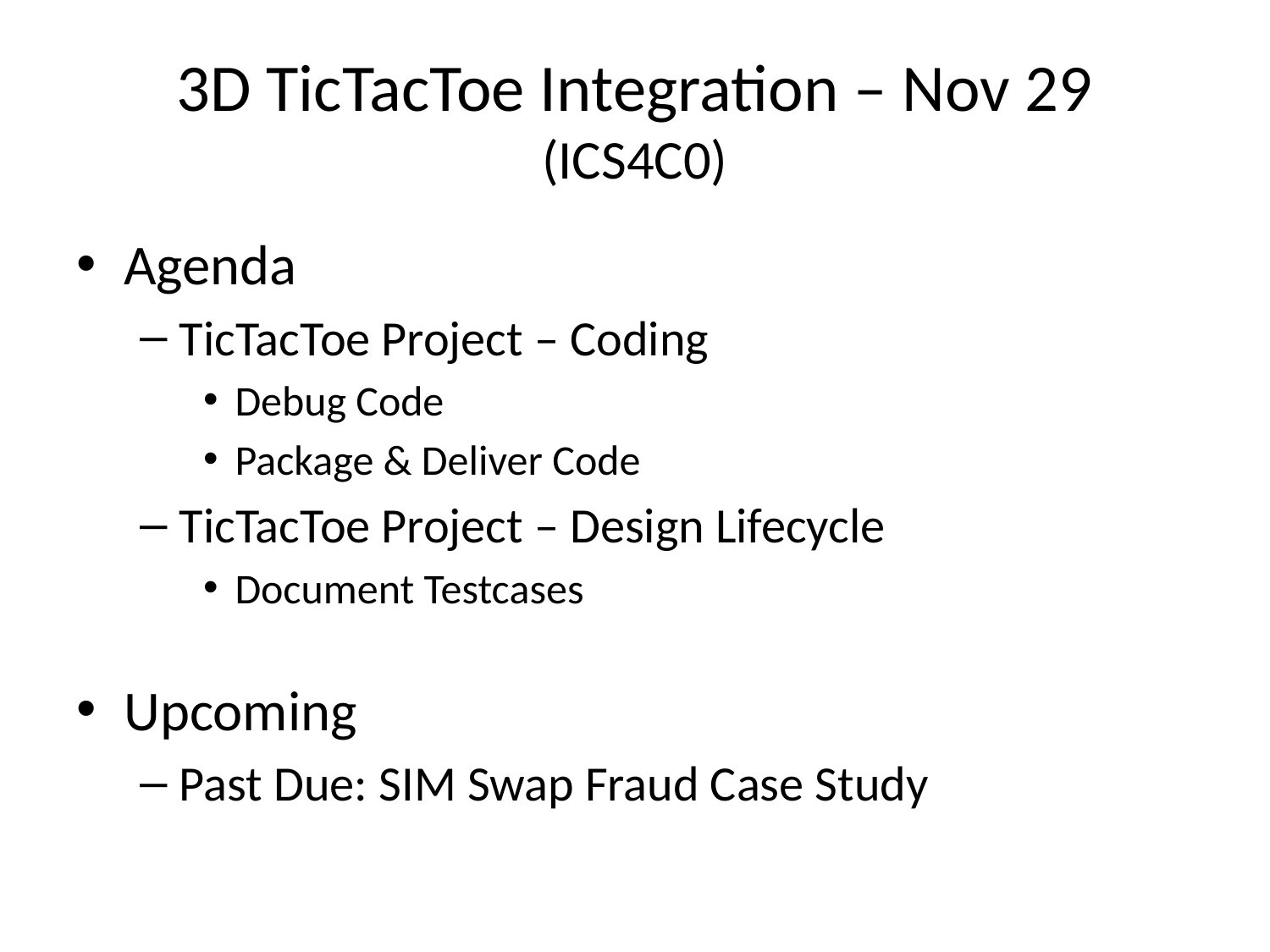

# 3D TicTacToe Integration – Nov 29 (ICS4C0)
Agenda
TicTacToe Project – Coding
Debug Code
Package & Deliver Code
TicTacToe Project – Design Lifecycle
Document Testcases
Upcoming
Past Due: SIM Swap Fraud Case Study